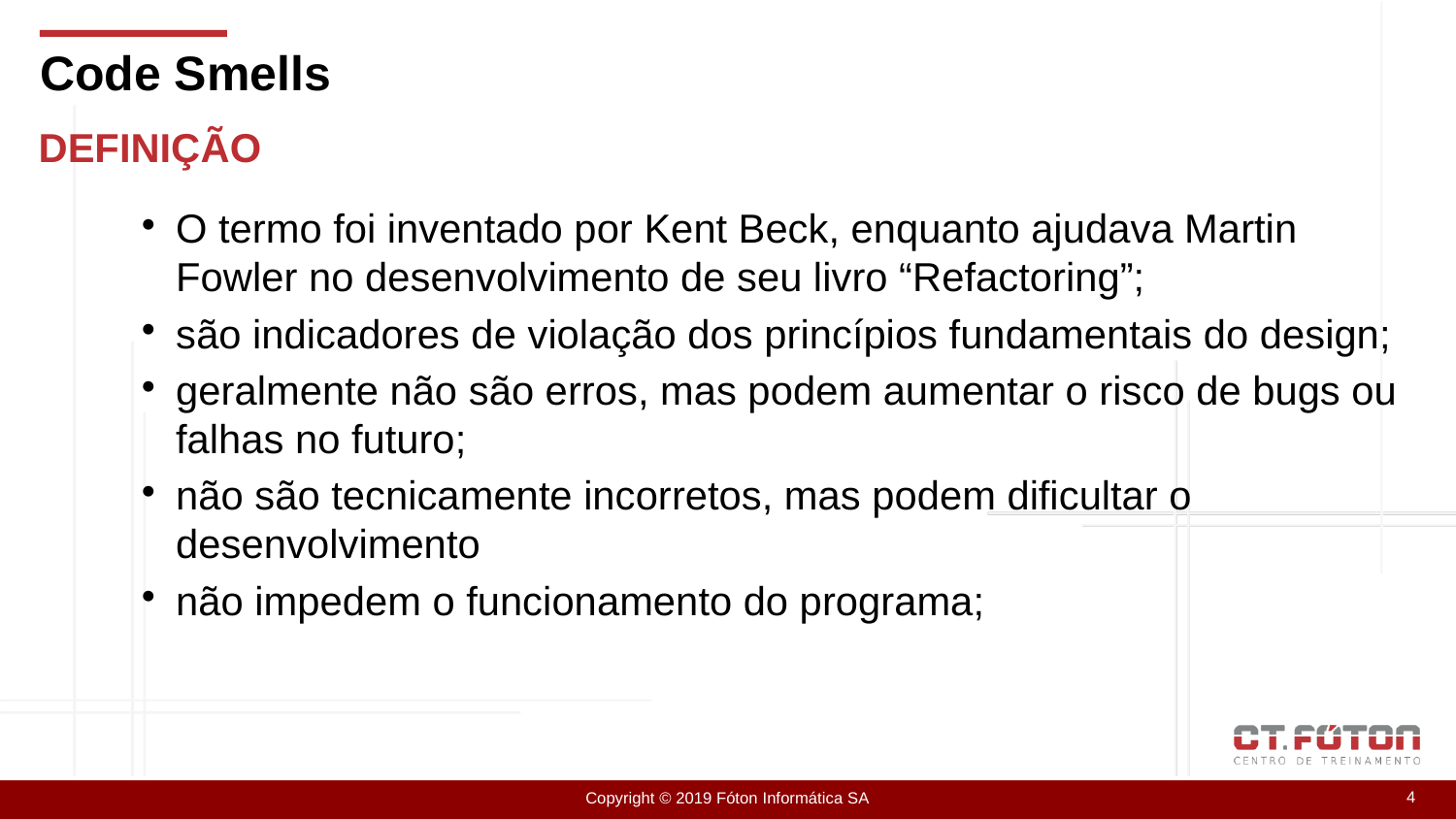

Code Smells
DEFINIÇÃO
O termo foi inventado por Kent Beck, enquanto ajudava Martin Fowler no desenvolvimento de seu livro “Refactoring”;
são indicadores de violação dos princípios fundamentais do design;
geralmente não são erros, mas podem aumentar o risco de bugs ou falhas no futuro;
não são tecnicamente incorretos, mas podem dificultar o desenvolvimento
não impedem o funcionamento do programa;

4
Copyright © 2019 Fóton Informática SA